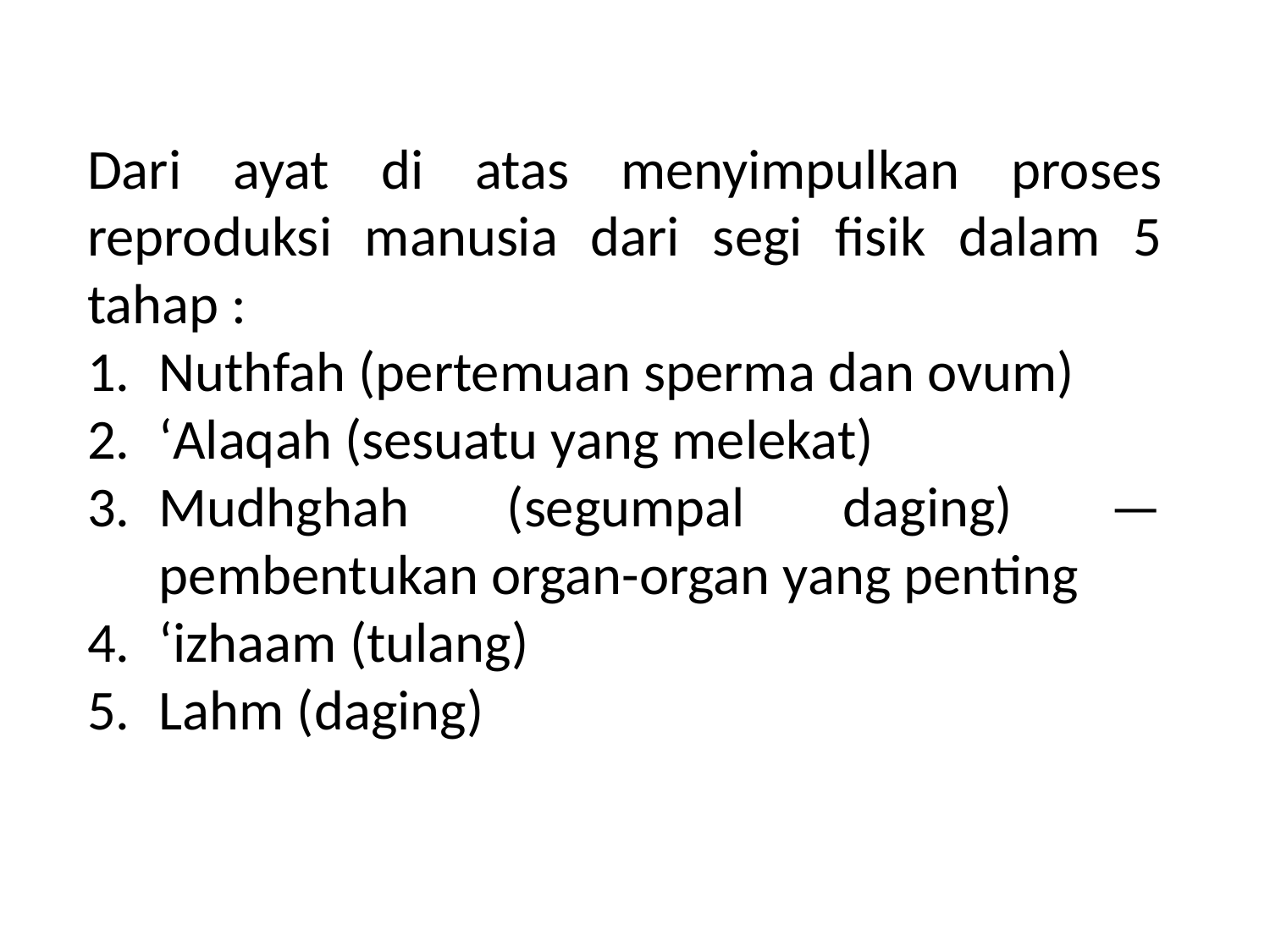

Dari ayat di atas menyimpulkan proses reproduksi manusia dari segi fisik dalam 5 tahap :
Nuthfah (pertemuan sperma dan ovum)
‘Alaqah (sesuatu yang melekat)
Mudhghah (segumpal daging) —pembentukan organ-organ yang penting
‘izhaam (tulang)
Lahm (daging)